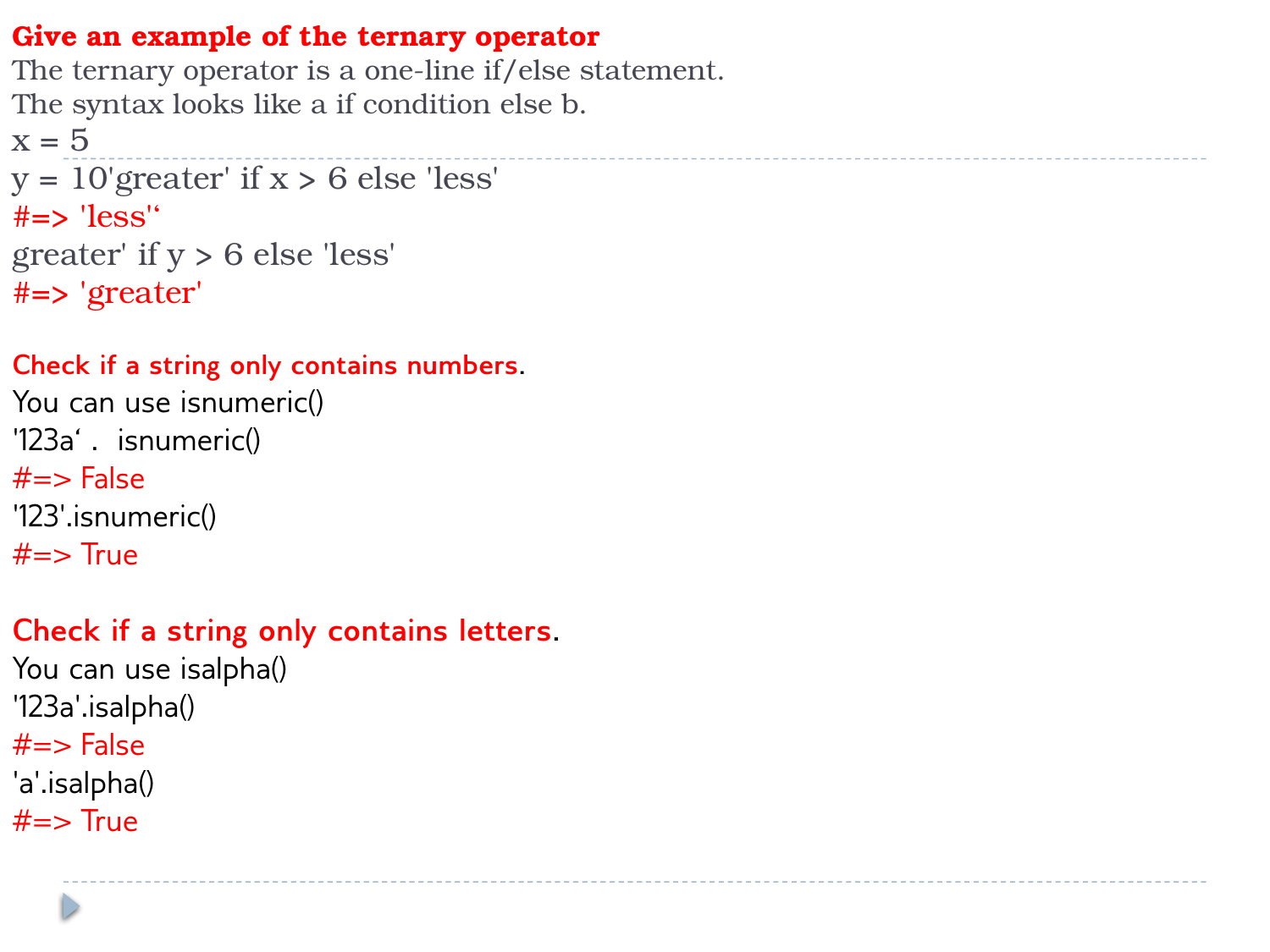

# Give an example of the ternary operator The ternary operator is a one-line if/else statement. The syntax looks like a if condition else b. x = 5 y = 10'greater' if x > 6 else 'less' #=> 'less'‘ greater' if y > 6 else 'less' #=> 'greater'
Check if a string only contains numbers.
You can use isnumeric()
'123a‘ .  isnumeric()
#=> False
'123'.isnumeric()
#=> True

Check if a string only contains letters.
You can use isalpha()
'123a'.isalpha()
#=> False
'a'.isalpha()
#=> True